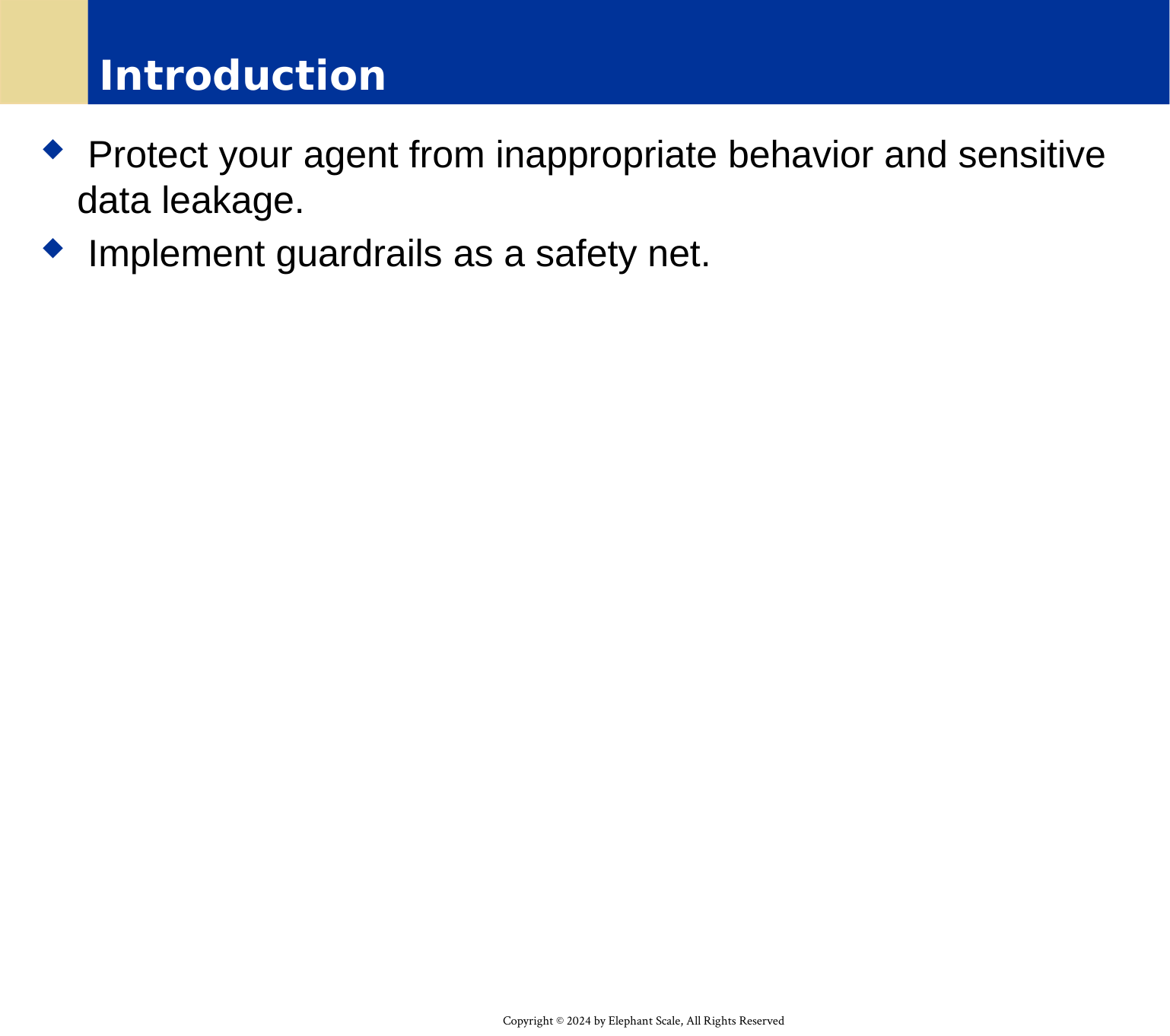

# Introduction
 Protect your agent from inappropriate behavior and sensitive data leakage.
 Implement guardrails as a safety net.
Copyright © 2024 by Elephant Scale, All Rights Reserved